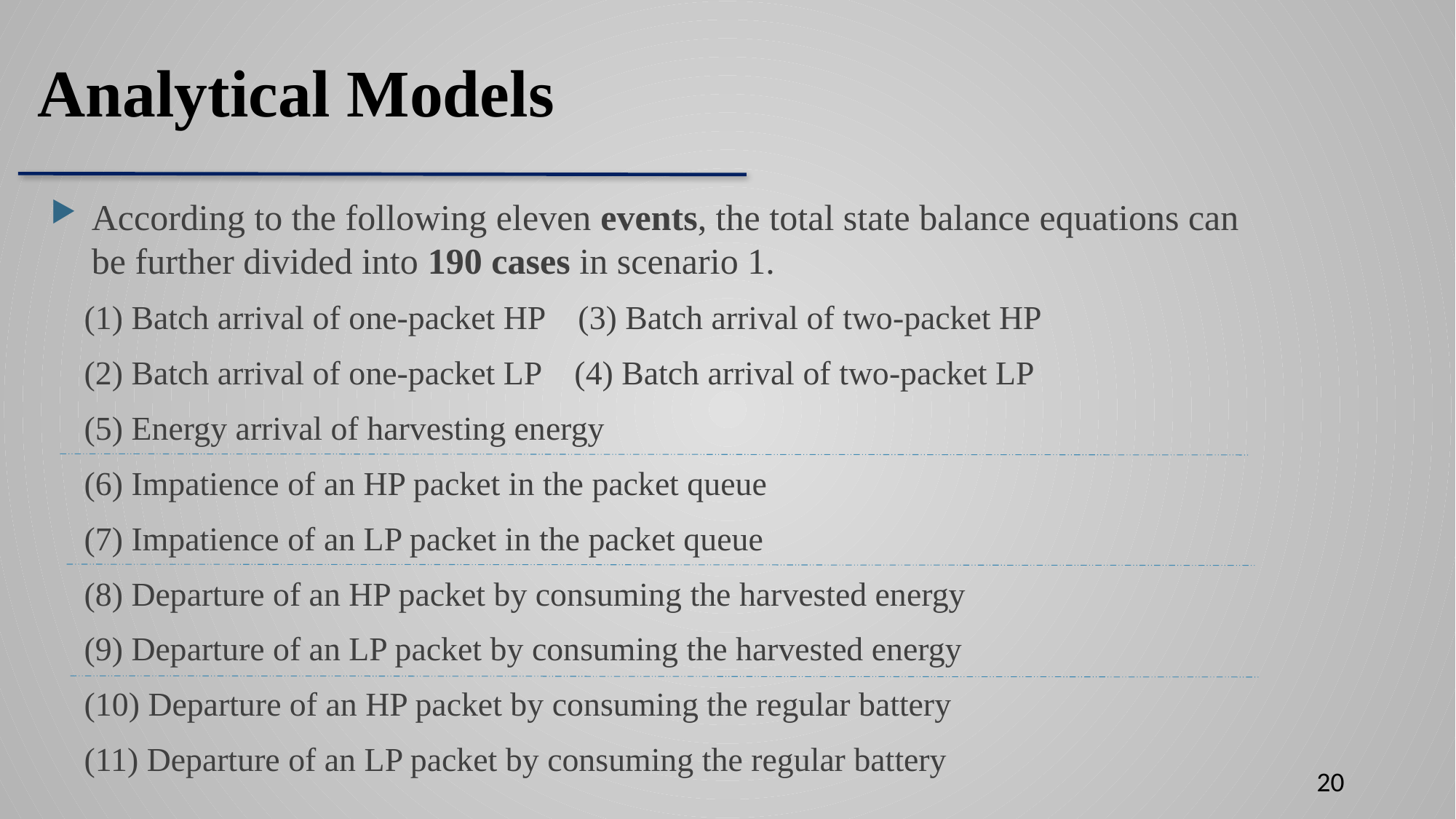

# Analytical Models
According to the following eleven events, the total state balance equations can be further divided into 190 cases in scenario 1.
    (1) Batch arrival of one-packet HP    (3) Batch arrival of two-packet HP
    (2) Batch arrival of one-packet LP    (4) Batch arrival of two-packet LP
    (5) Energy arrival of harvesting energy
    (6) Impatience of an HP packet in the packet queue
    (7) Impatience of an LP packet in the packet queue
    (8) Departure of an HP packet by consuming the harvested energy
    (9) Departure of an LP packet by consuming the harvested energy
    (10) Departure of an HP packet by consuming the regular battery
    (11) Departure of an LP packet by consuming the regular battery

20